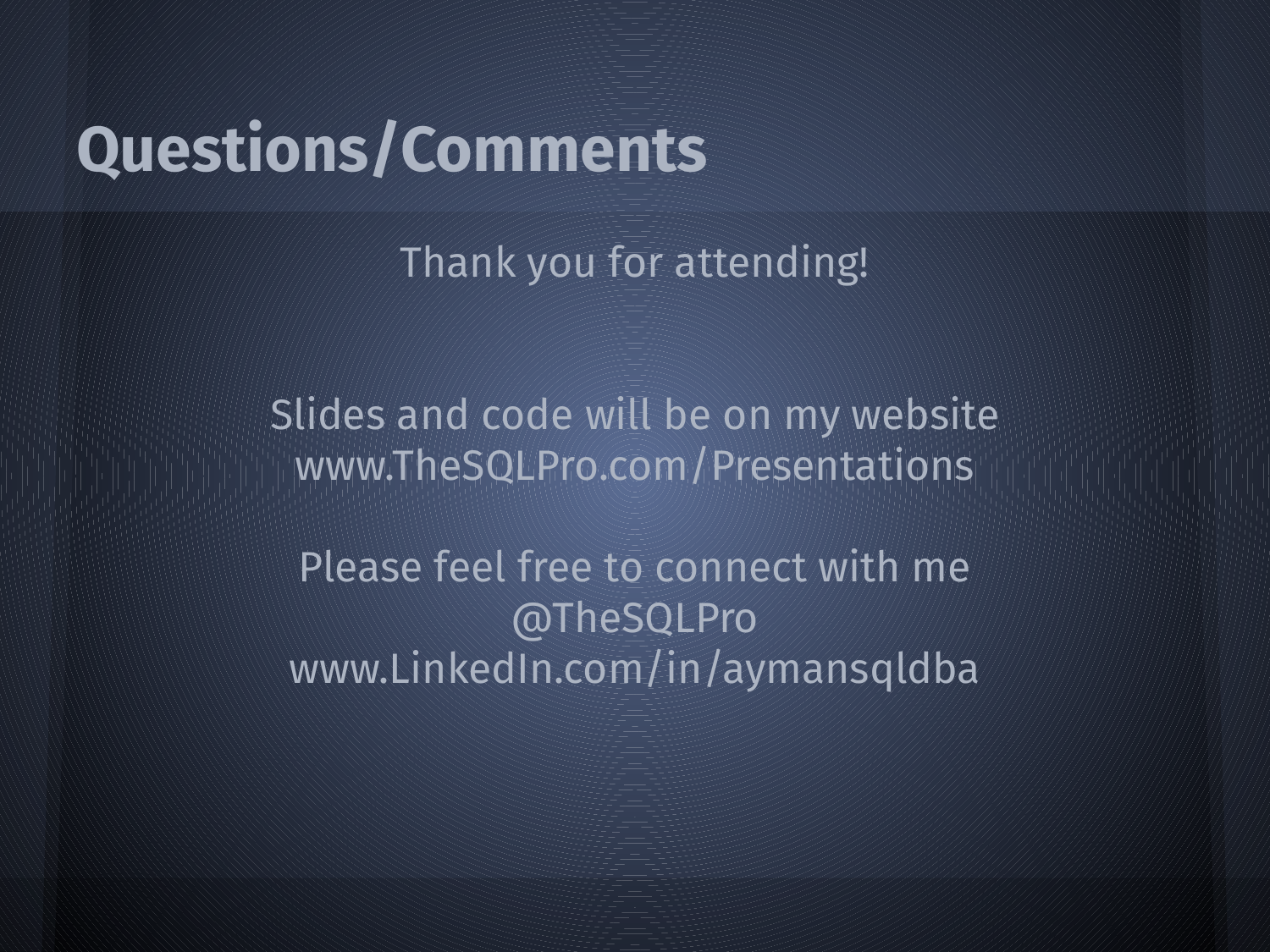

# Questions/Comments
Thank you for attending!
Slides and code will be on my website
www.TheSQLPro.com/Presentations

Please feel free to connect with me
@TheSQLPro
www.LinkedIn.com/in/aymansqldba